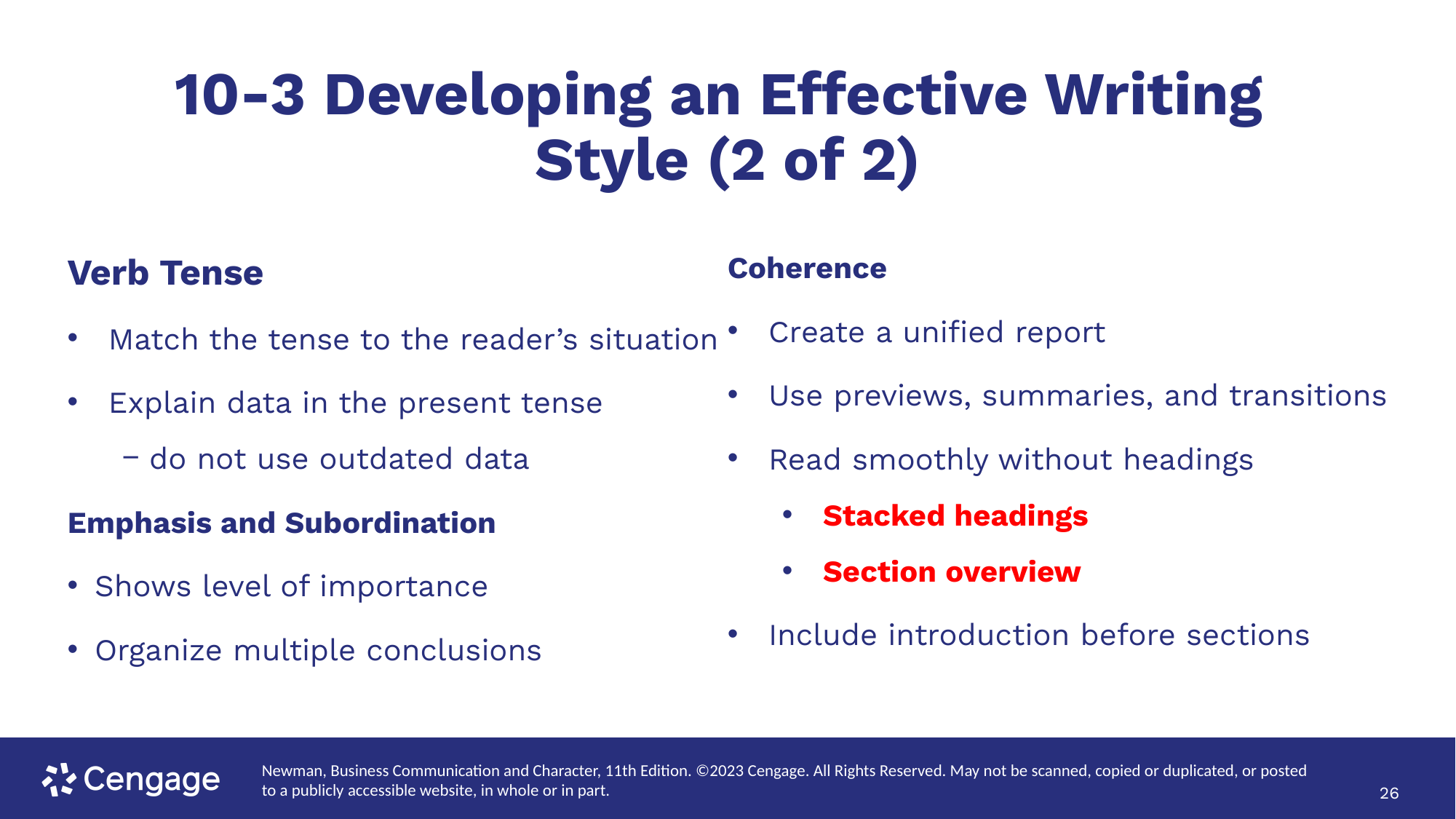

# 10-3 Developing an Effective Writing Style (2 of 2)
Verb Tense
Match the tense to the reader’s situation
Explain data in the present tense
do not use outdated data
Emphasis and Subordination
Shows level of importance
Organize multiple conclusions

Coherence
Create a unified report
Use previews, summaries, and transitions
Read smoothly without headings
Stacked headings
Section overview
Include introduction before sections